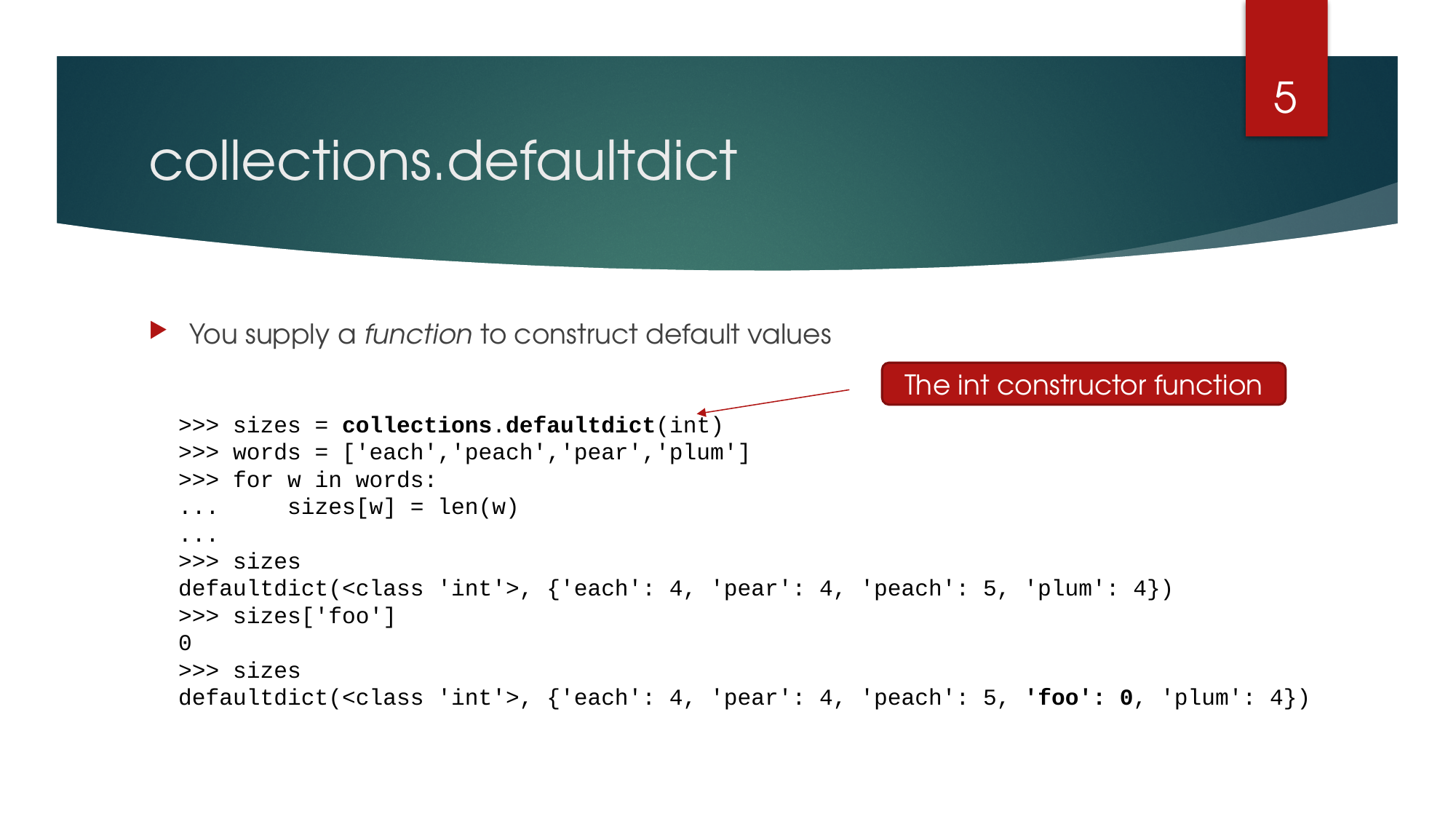

5
# collections.defaultdict
You supply a function to construct default values
The int constructor function
>>> sizes = collections.defaultdict(int)
>>> words = ['each','peach','pear','plum']
>>> for w in words:
...     sizes[w] = len(w)
...
>>> sizes
defaultdict(<class 'int'>, {'each': 4, 'pear': 4, 'peach': 5, 'plum': 4})
>>> sizes['foo']
0
>>> sizes
defaultdict(<class 'int'>, {'each': 4, 'pear': 4, 'peach': 5, 'foo': 0, 'plum': 4})